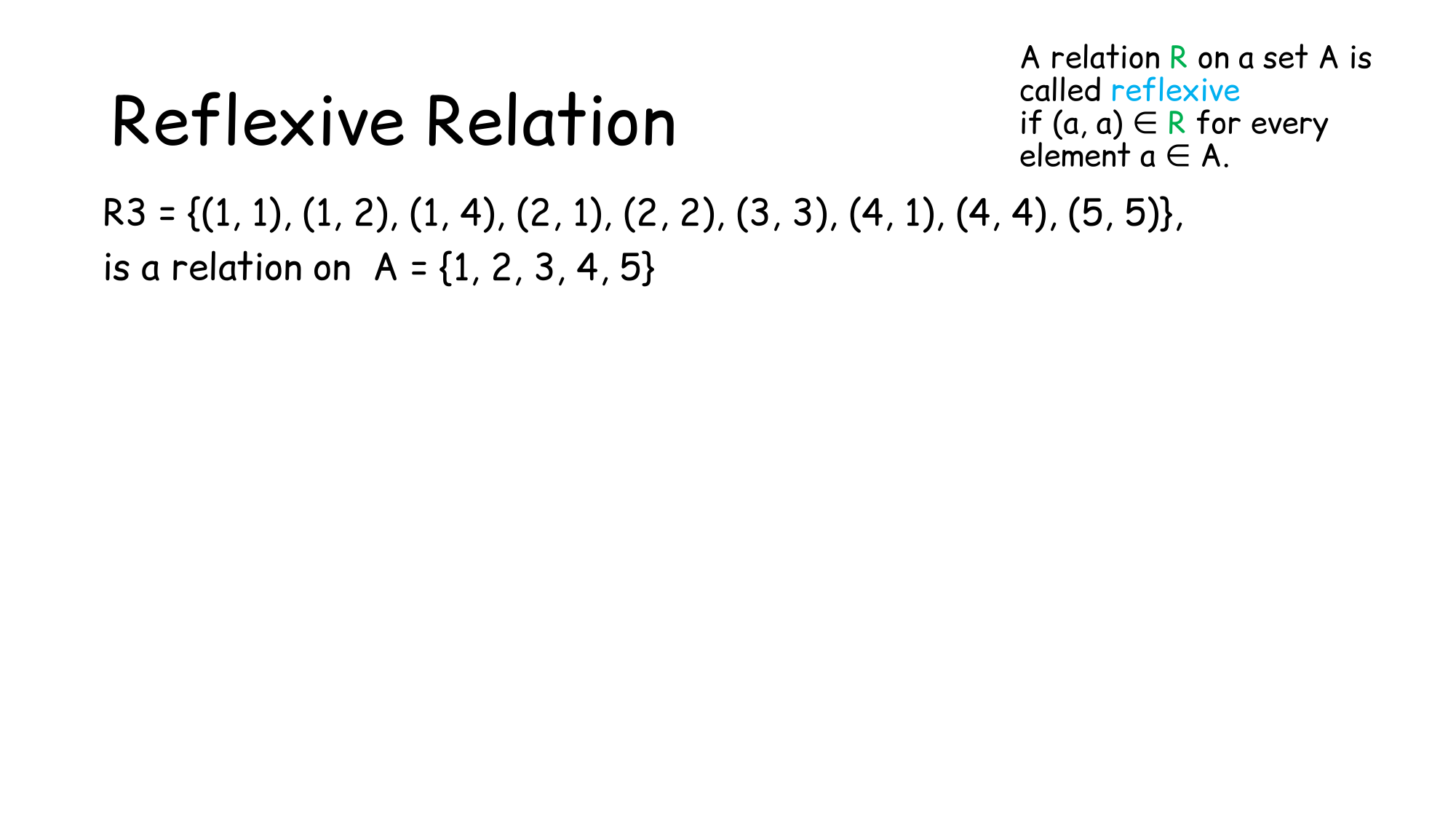

A relation R on a set A is called reflexive
if (a, a) ∈ R for every element a ∈ A.
# Reflexive Relation
R3 = {(1, 1), (1, 2), (1, 4), (2, 1), (2, 2), (3, 3), (4, 1), (4, 4), (5, 5)},
is a relation on  A = {1, 2, 3, 4, 5}